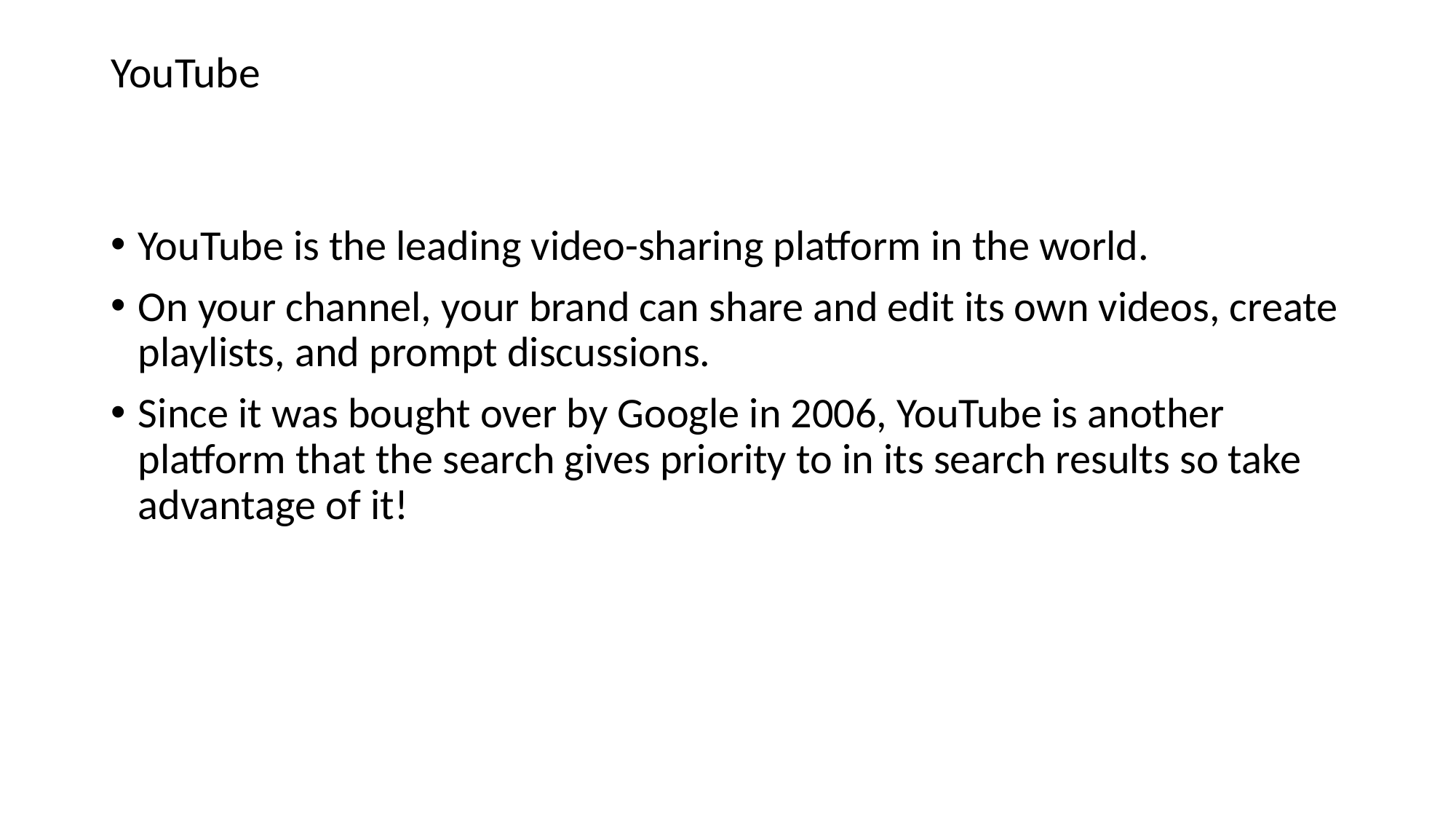

# YouTube
YouTube is the leading video-sharing platform in the world.
On your channel, your brand can share and edit its own videos, create playlists, and prompt discussions.
Since it was bought over by Google in 2006, YouTube is another platform that the search gives priority to in its search results so take advantage of it!